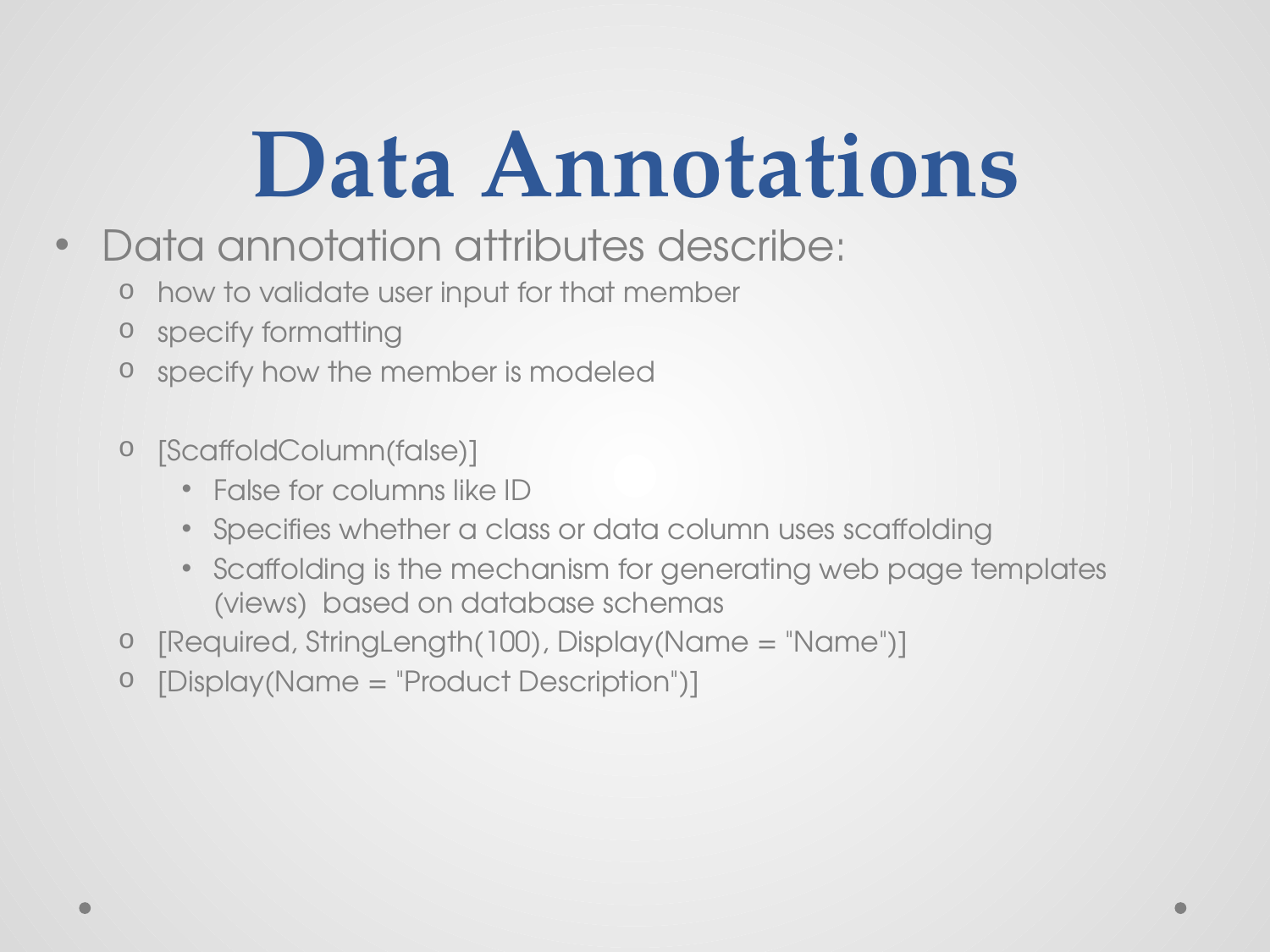

# Data Annotations
Data annotation attributes describe:
how to validate user input for that member
specify formatting
specify how the member is modeled

[ScaffoldColumn(false)]
False for columns like ID
Specifies whether a class or data column uses scaffolding
Scaffolding is the mechanism for generating web page templates (views)  based on database schemas
[Required, StringLength(100), Display(Name = "Name")]
[Display(Name = "Product Description")]